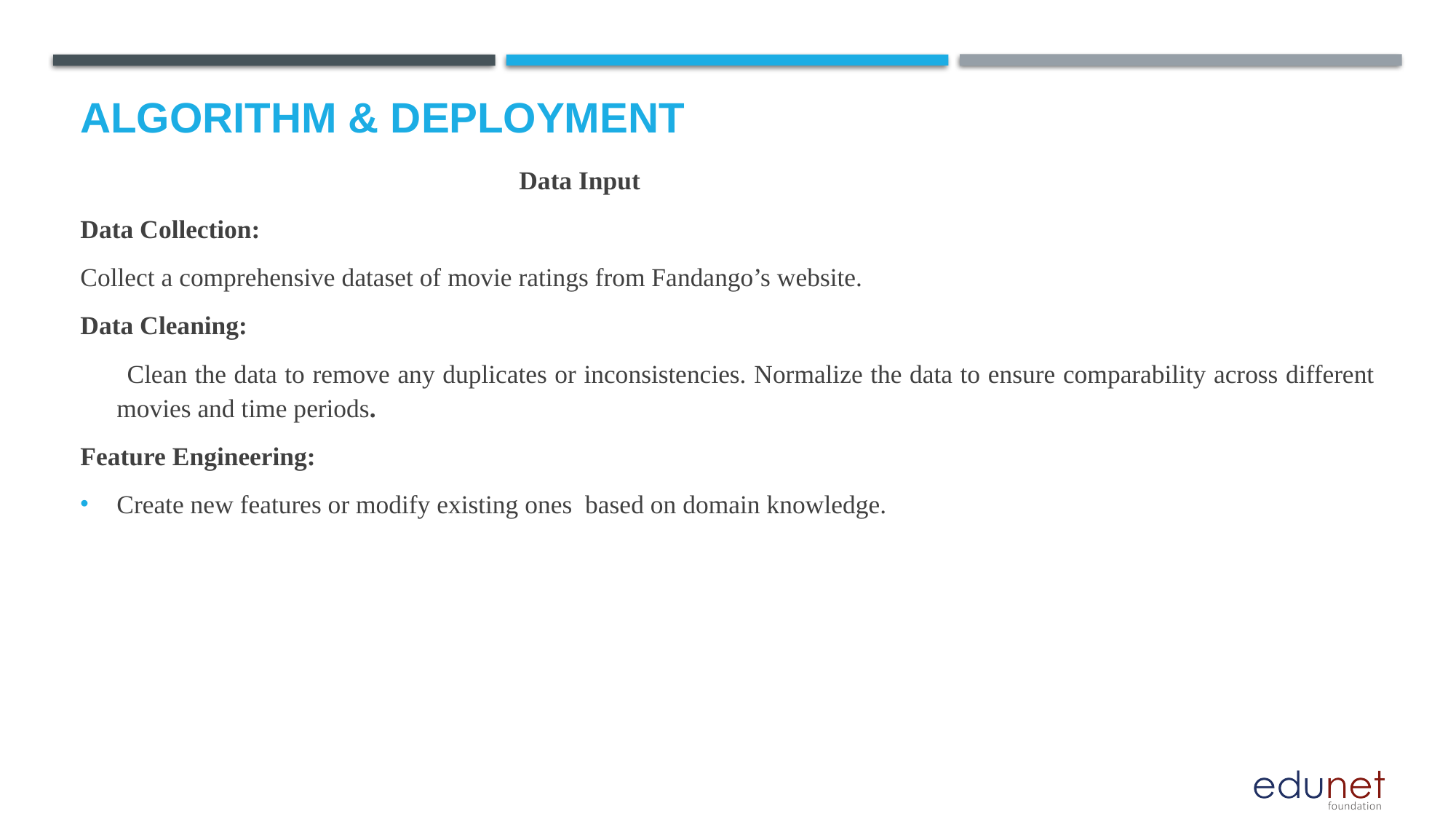

# Algorithm & Deployment
                                                                   Data Input
Data Collection:
Collect a comprehensive dataset of movie ratings from Fandango’s website.
Data Cleaning:
      Clean the data to remove any duplicates or inconsistencies. Normalize the data to ensure comparability across different movies and time periods.
Feature Engineering:
Create new features or modify existing ones  based on domain knowledge.